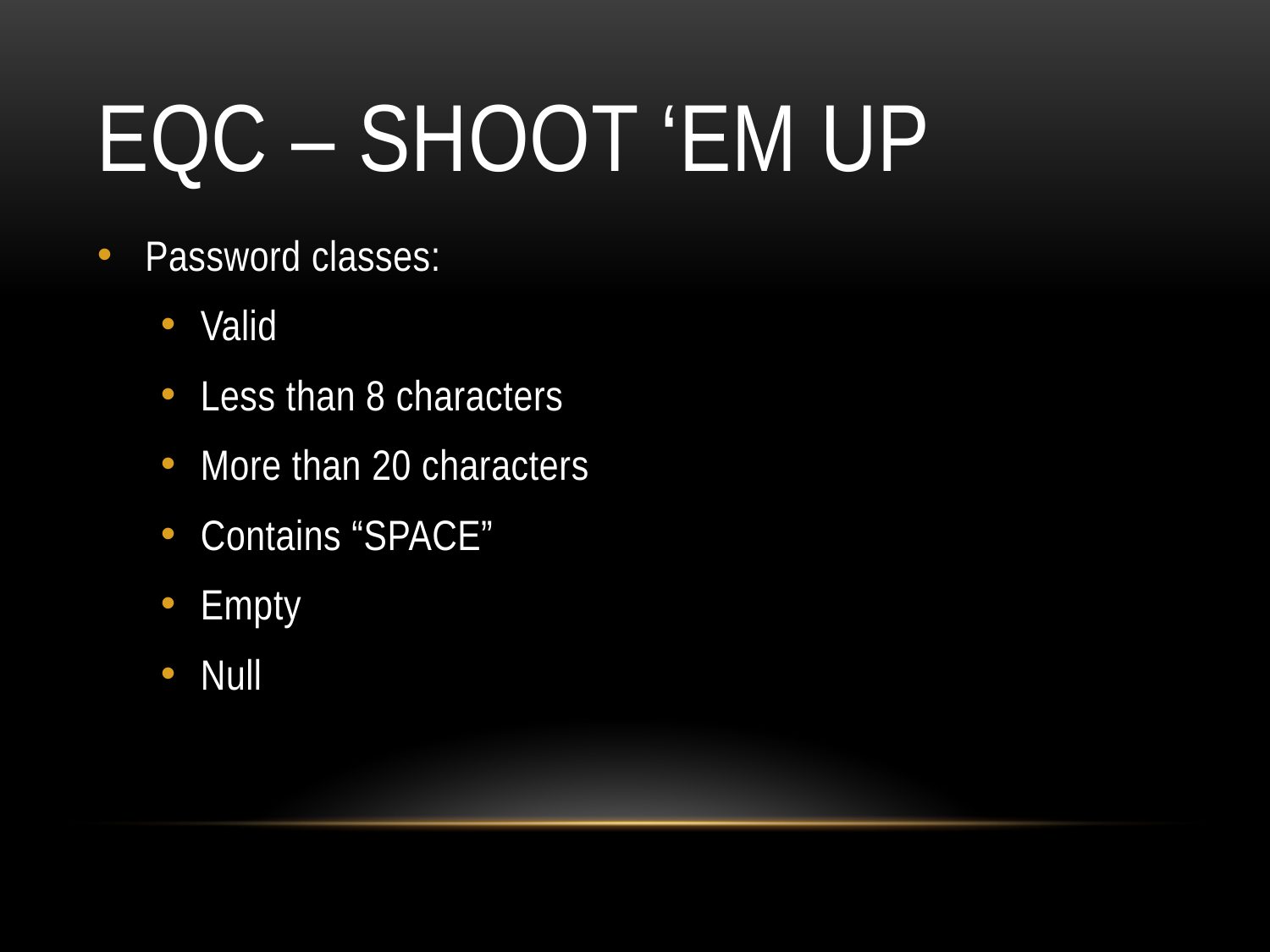

# EQC – Shoot ‘EM UP
Password classes:
Valid
Less than 8 characters
More than 20 characters
Contains “SPACE”
Empty
Null